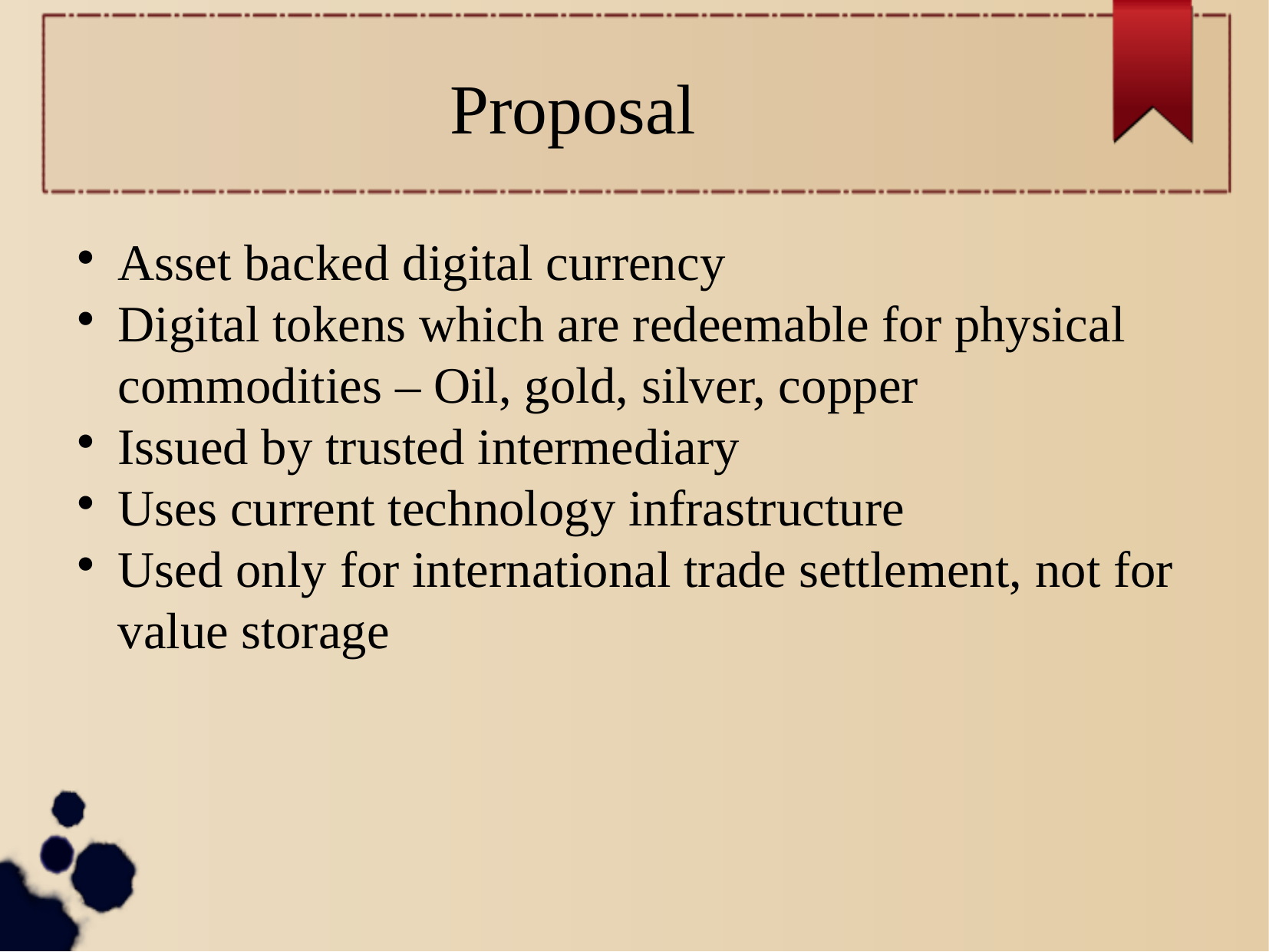

Proposal
Asset backed digital currency
Digital tokens which are redeemable for physical commodities – Oil, gold, silver, copper
Issued by trusted intermediary
Uses current technology infrastructure
Used only for international trade settlement, not for value storage